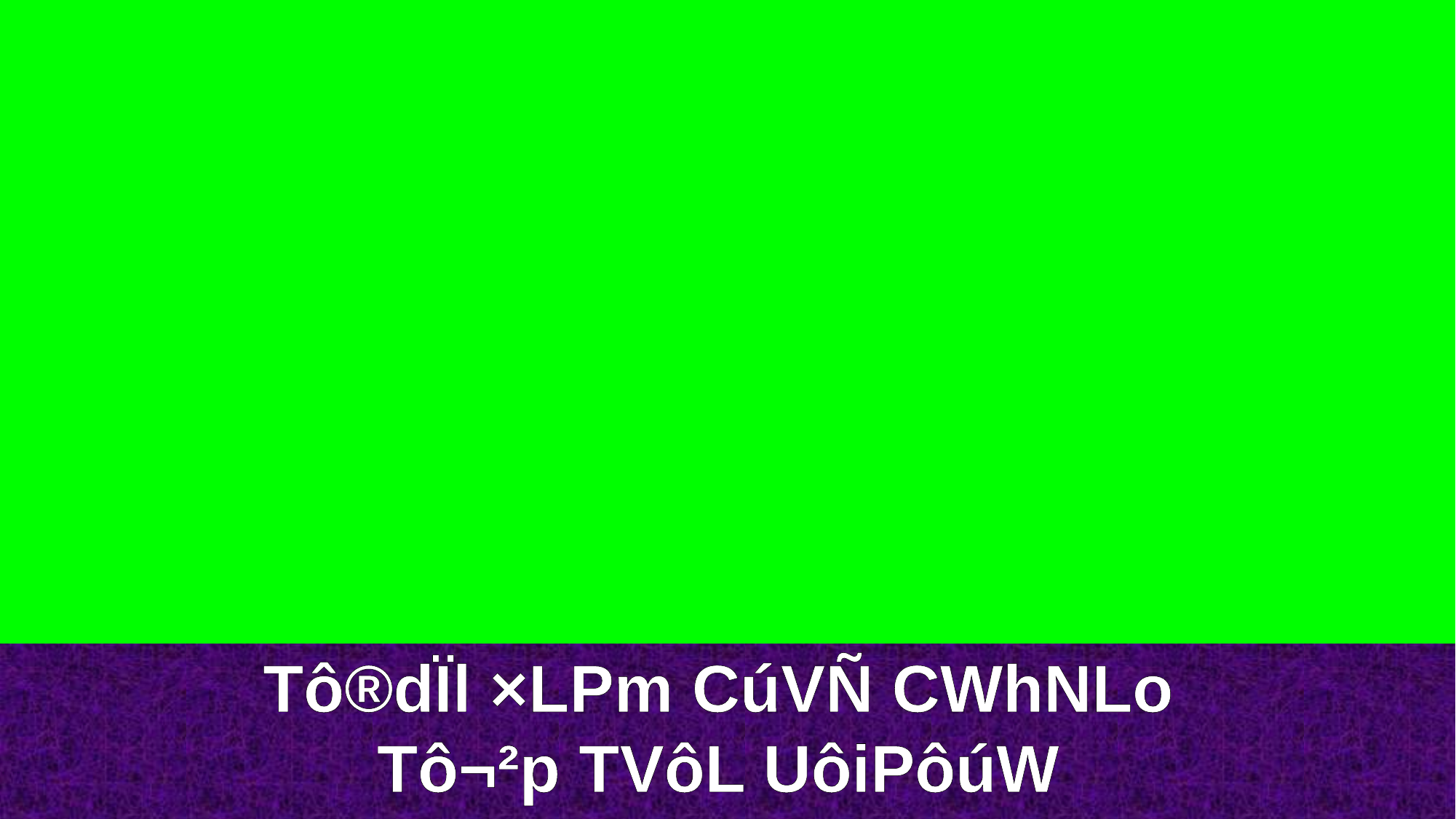

Tô®dÏl ×L­Pm CúVÑ CWhNLo
Tô¬²p T­VôL UôiPôúW